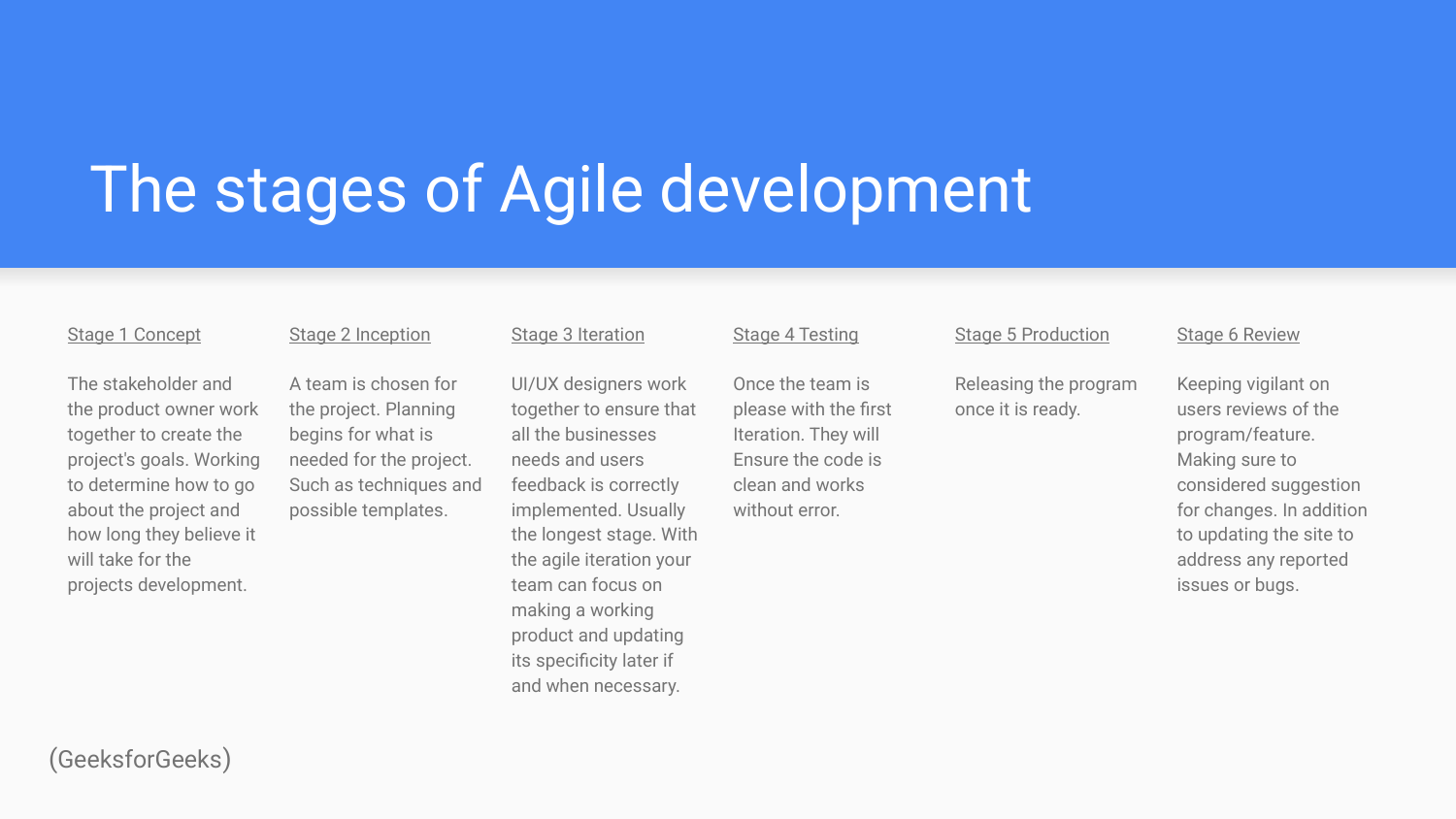

# The stages of Agile development
Stage 1 Concept
The stakeholder and the product owner work together to create the project's goals. Working to determine how to go about the project and how long they believe it will take for the projects development.

Stage 2 Inception
A team is chosen for the project. Planning begins for what is needed for the project. Such as techniques and possible templates.
Stage 3 Iteration
UI/UX designers work together to ensure that all the businesses needs and users feedback is correctly implemented. Usually the longest stage. With the agile iteration your team can focus on making a working product and updating its specificity later if and when necessary.
Stage 4 Testing
Once the team is please with the first Iteration. They will Ensure the code is clean and works without error.
Stage 5 Production
Releasing the program once it is ready.
Stage 6 Review
Keeping vigilant on users reviews of the program/feature. Making sure to considered suggestion for changes. In addition to updating the site to address any reported issues or bugs.
(GeeksforGeeks)